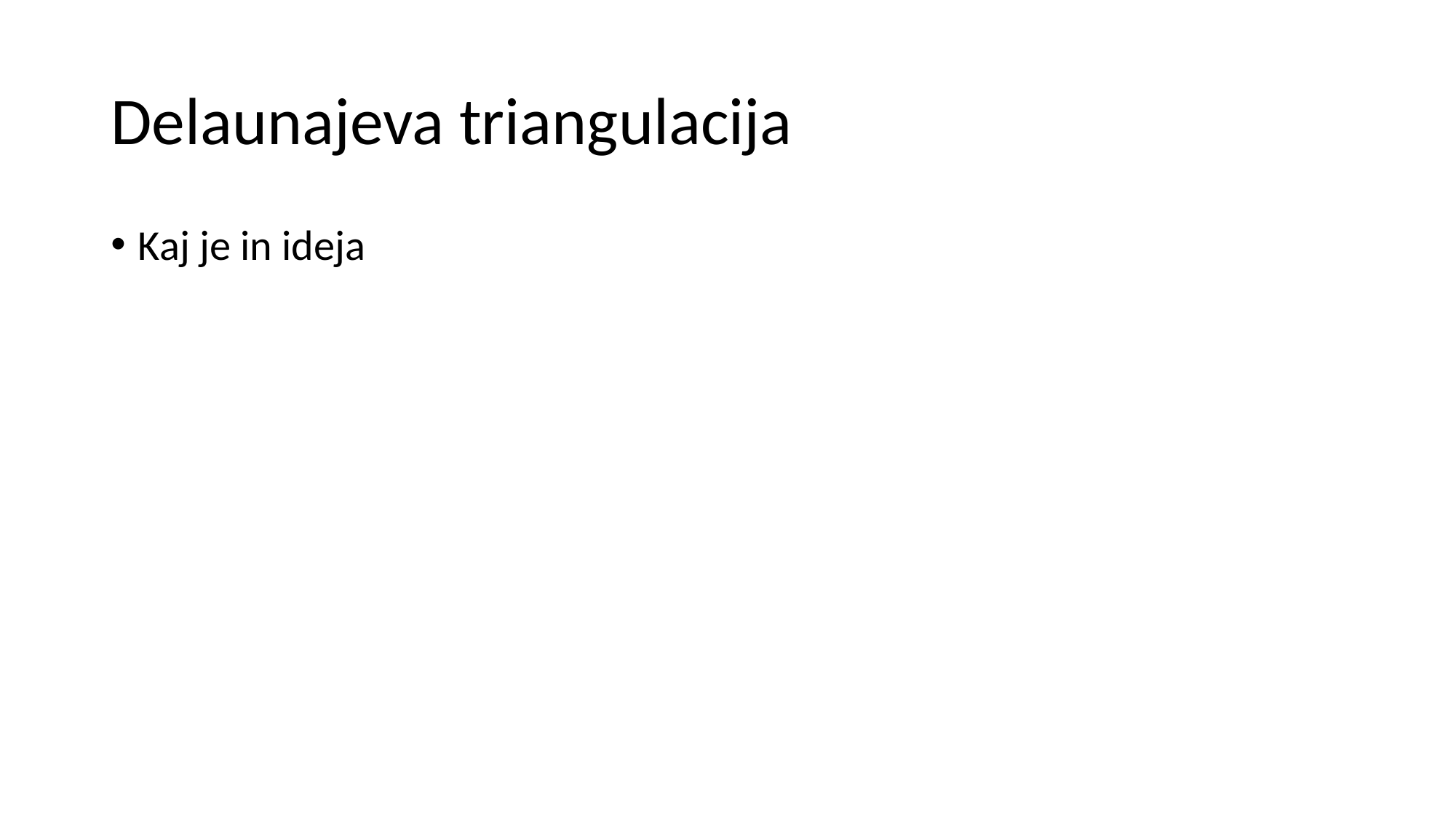

# Delaunajeva triangulacija
Kaj je in ideja